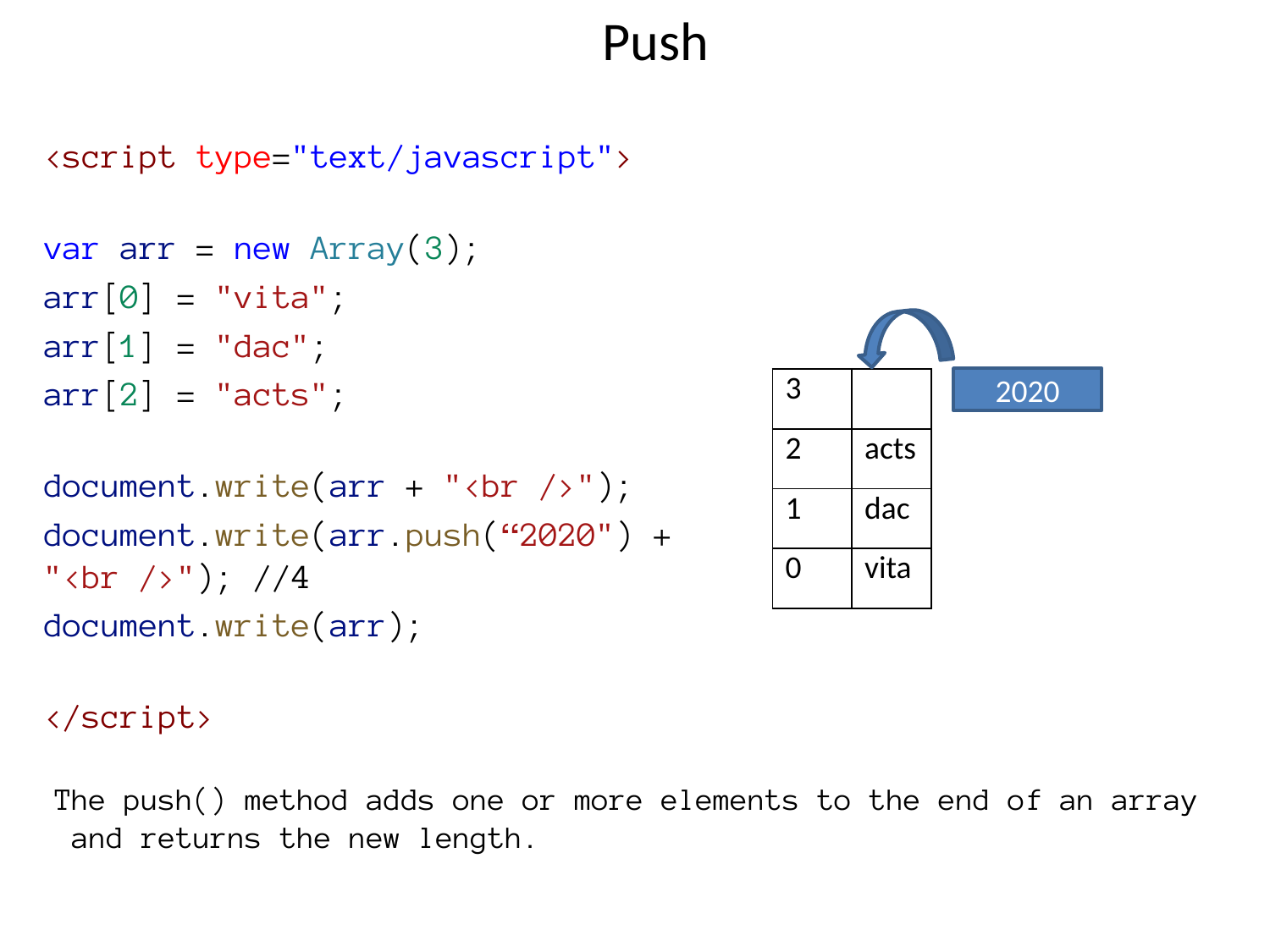

# Push
<script type="text/javascript">
var arr = new Array(3);
arr[0] = "vita";
arr[1] = "dac";
arr[2] = "acts";
document.write(arr + "<br />");
document.write(arr.push(“2020") + "<br />"); //4
document.write(arr);
</script>

2020
| 3 |  |
| --- | --- |
| 2 | acts |
| 1 | dac |
| 0 | vita |
The push() method adds one or more elements to the end of an array and returns the new length.